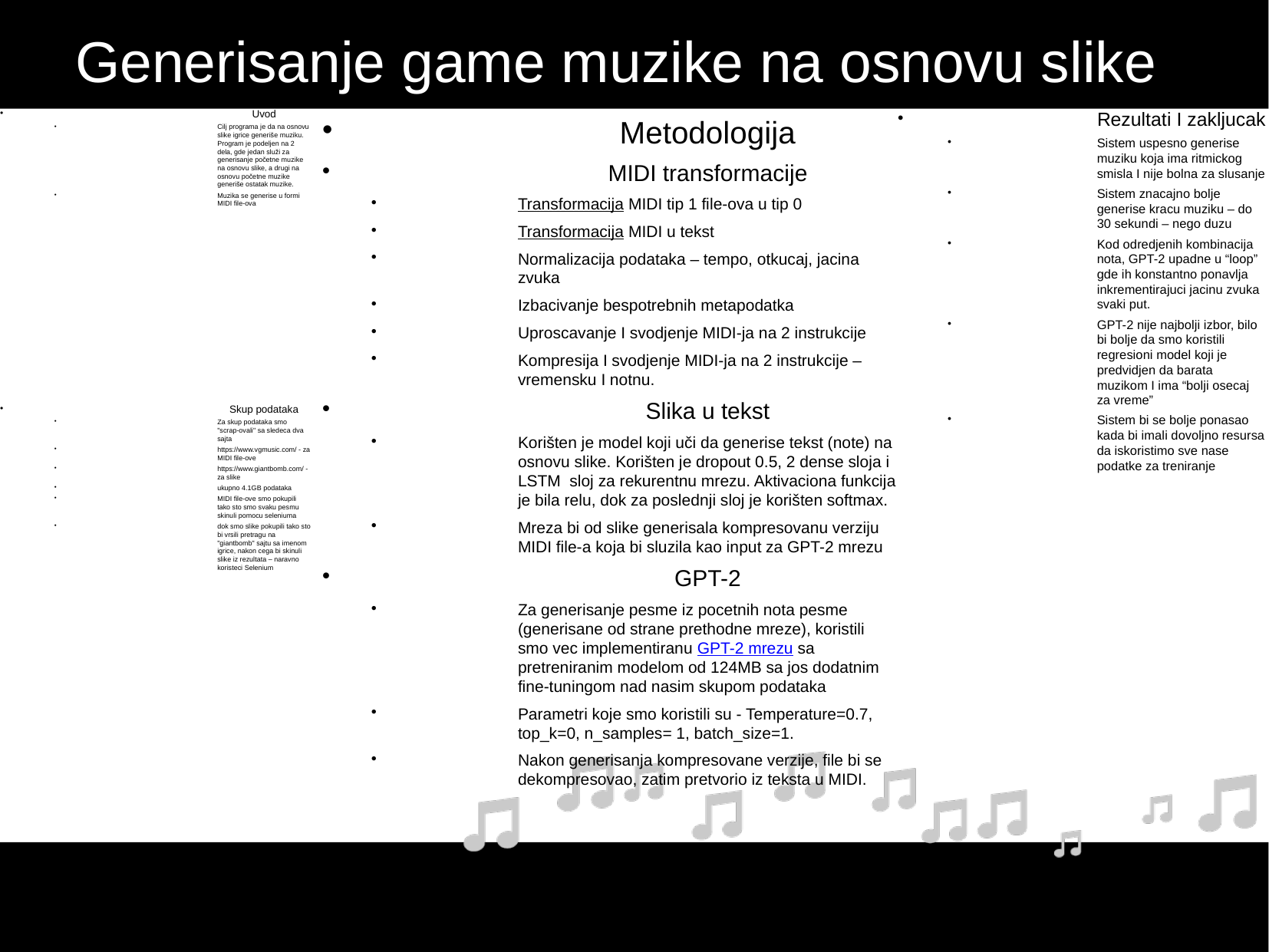

Generisanje game muzike na osnovu slike
Uvod
Cilj programa je da na osnovu slike igrice generiše muziku. Program je podeljen na 2 dela, gde jedan služi za generisanje početne muzike na osnovu slike, a drugi na osnovu početne muzike generiše ostatak muzike.
Muzika se generise u formi MIDI file-ova
Rezultati I zakljucak
Sistem uspesno generise muziku koja ima ritmickog smisla I nije bolna za slusanje
Sistem znacajno bolje generise kracu muziku – do 30 sekundi – nego duzu
Kod odredjenih kombinacija nota, GPT-2 upadne u “loop” gde ih konstantno ponavlja inkrementirajuci jacinu zvuka svaki put.
GPT-2 nije najbolji izbor, bilo bi bolje da smo koristili regresioni model koji je predvidjen da barata muzikom I ima “bolji osecaj za vreme”
Sistem bi se bolje ponasao kada bi imali dovoljno resursa da iskoristimo sve nase podatke za treniranje
Metodologija
MIDI transformacije
Transformacija MIDI tip 1 file-ova u tip 0
Transformacija MIDI u tekst
Normalizacija podataka – tempo, otkucaj, jacina zvuka
Izbacivanje bespotrebnih metapodatka
Uproscavanje I svodjenje MIDI-ja na 2 instrukcije
Kompresija I svodjenje MIDI-ja na 2 instrukcije – vremensku I notnu.
Slika u tekst
Korišten je model koji uči da generise tekst (note) na osnovu slike. Korišten je dropout 0.5, 2 dense sloja i LSTM  sloj za rekurentnu mrezu. Aktivaciona funkcija je bila relu, dok za poslednji sloj je korišten softmax.
Mreza bi od slike generisala kompresovanu verziju MIDI file-a koja bi sluzila kao input za GPT-2 mrezu
GPT-2
Za generisanje pesme iz pocetnih nota pesme (generisane od strane prethodne mreze), koristili smo vec implementiranu GPT-2 mrezu sa pretreniranim modelom od 124MB sa jos dodatnim fine-tuningom nad nasim skupom podataka
Parametri koje smo koristili su - Temperature=0.7, top_k=0, n_samples= 1, batch_size=1.
Nakon generisanja kompresovane verzije, file bi se dekompresovao, zatim pretvorio iz teksta u MIDI.

Skup podataka
Za skup podataka smo "scrap-ovali" sa sledeca dva sajta
https://www.vgmusic.com/ - za MIDI file-ove
https://www.giantbomb.com/ - za slike
ukupno 4.1GB podataka
MIDI file-ove smo pokupili tako sto smo svaku pesmu skinuli pomocu seleniuma
dok smo slike pokupili tako sto bi vrsili pretragu na "giantbomb" sajtu sa imenom igrice, nakon cega bi skinuli slike iz rezultata – naravno koristeci Selenium